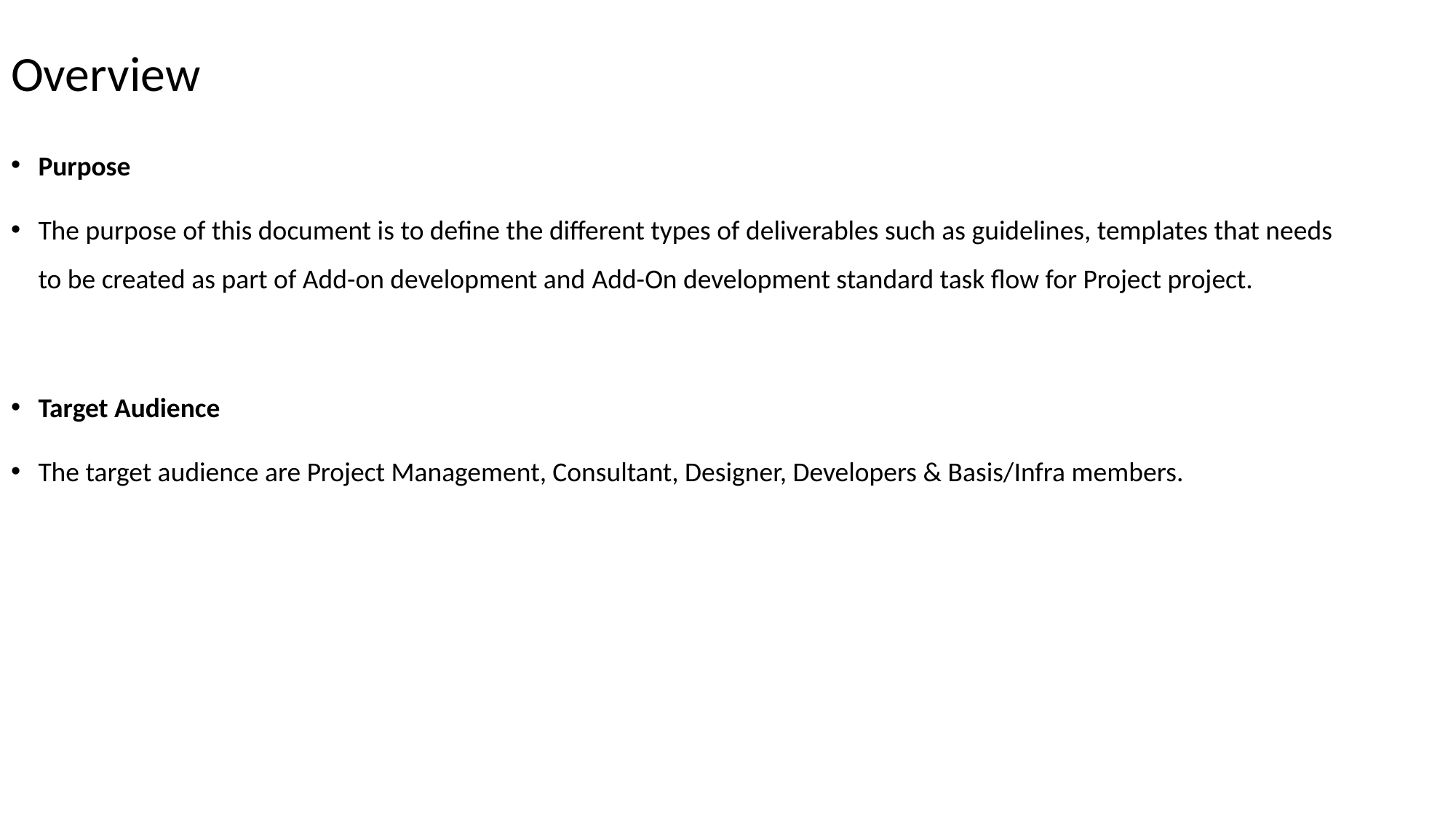

Overview
Purpose
The purpose of this document is to define the different types of deliverables such as guidelines, templates that needs to be created as part of Add-on development and Add-On development standard task flow for Project project.

Target Audience
The target audience are Project Management, Consultant, Designer, Developers & Basis/Infra members.